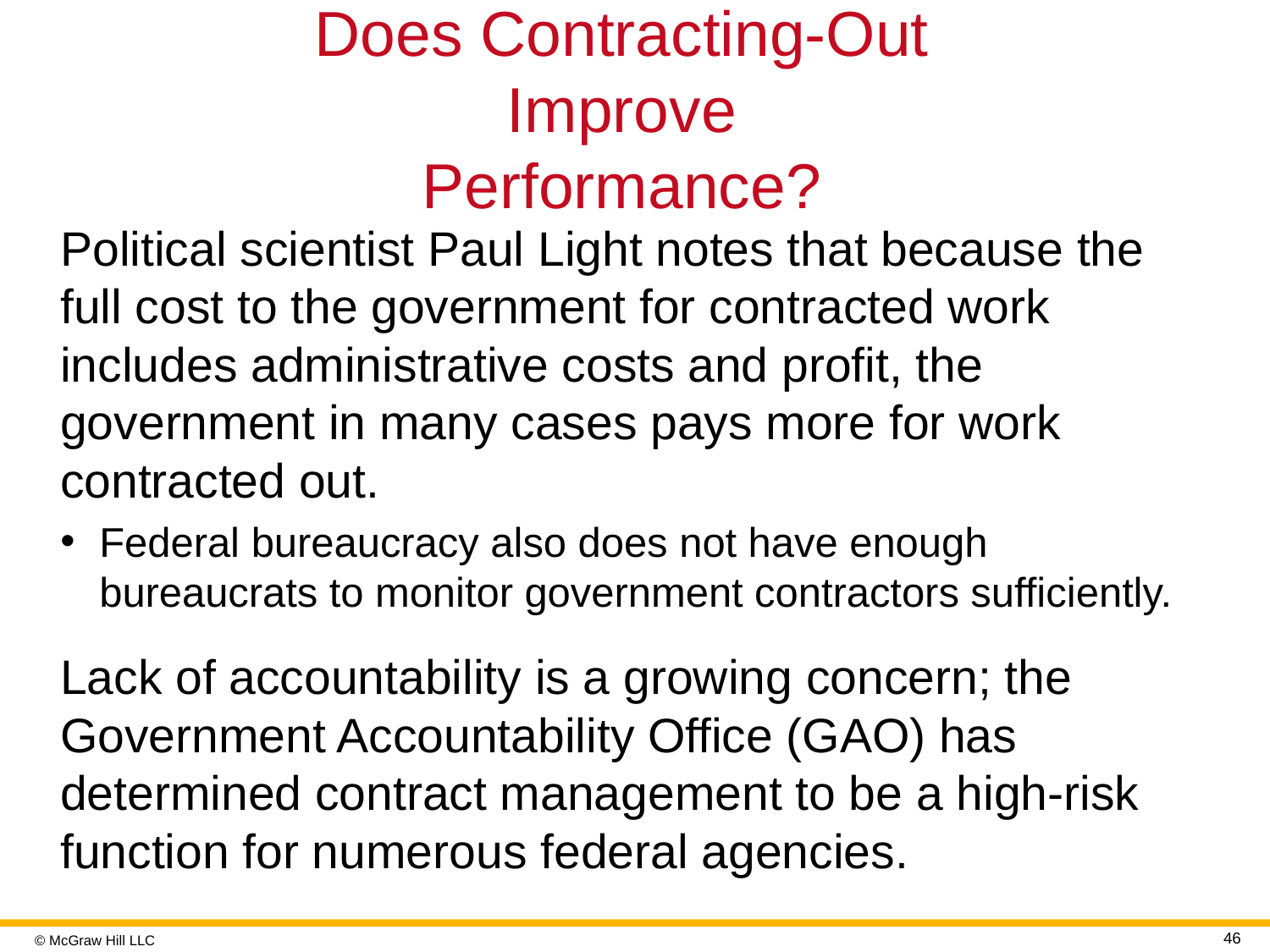

# Does Contracting-Out Improve Performance?
Political scientist Paul Light notes that because the full cost to the government for contracted work includes administrative costs and profit, the government in many cases pays more for work contracted out.
Federal bureaucracy also does not have enough bureaucrats to monitor government contractors sufficiently.
Lack of accountability is a growing concern; the Government Accountability Office (GAO) has determined contract management to be a high-risk function for numerous federal agencies.
46